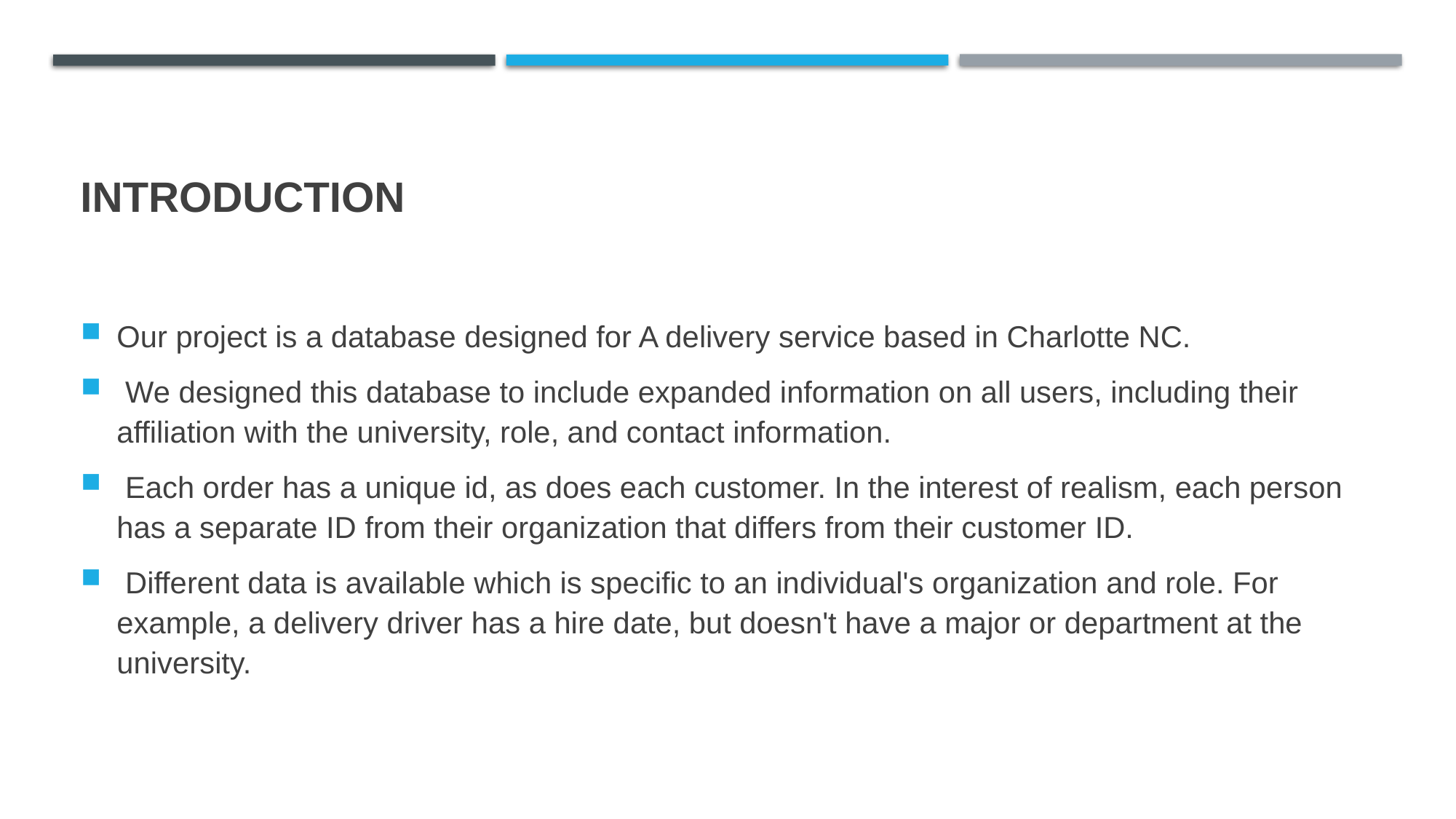

# Introduction
Our project is a database designed for A delivery service based in Charlotte NC.
 We designed this database to include expanded information on all users, including their affiliation with the university, role, and contact information.
 Each order has a unique id, as does each customer. In the interest of realism, each person has a separate ID from their organization that differs from their customer ID.
 Different data is available which is specific to an individual's organization and role. For example, a delivery driver has a hire date, but doesn't have a major or department at the university.